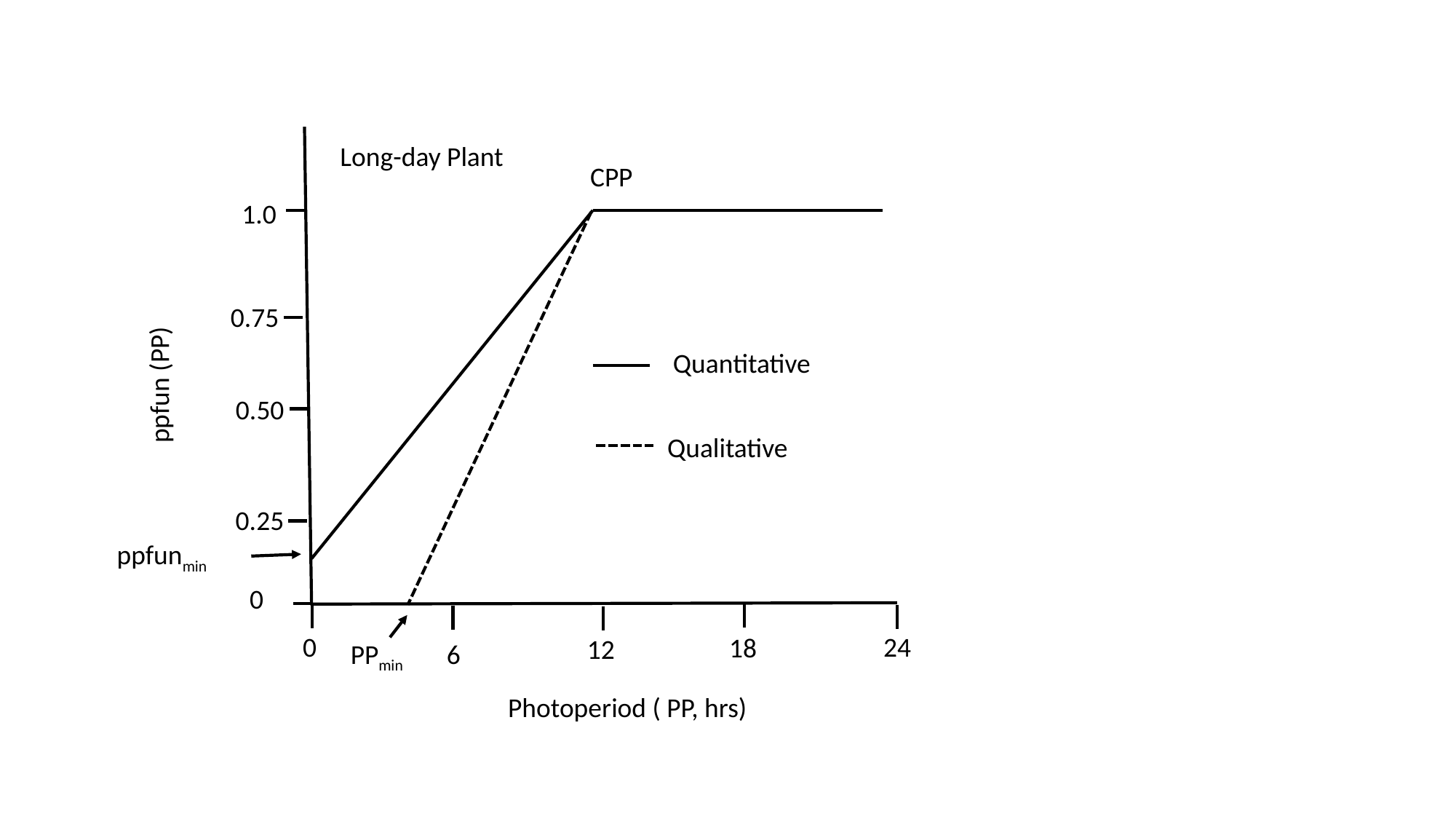

Long-day Plant
CPP
1.0
0.75
Quantitative
ppfun (PP)
0.50
Qualitative
0.25
ppfunmin
0
24
0
18
12
PPmin
6
Photoperiod ( PP, hrs)